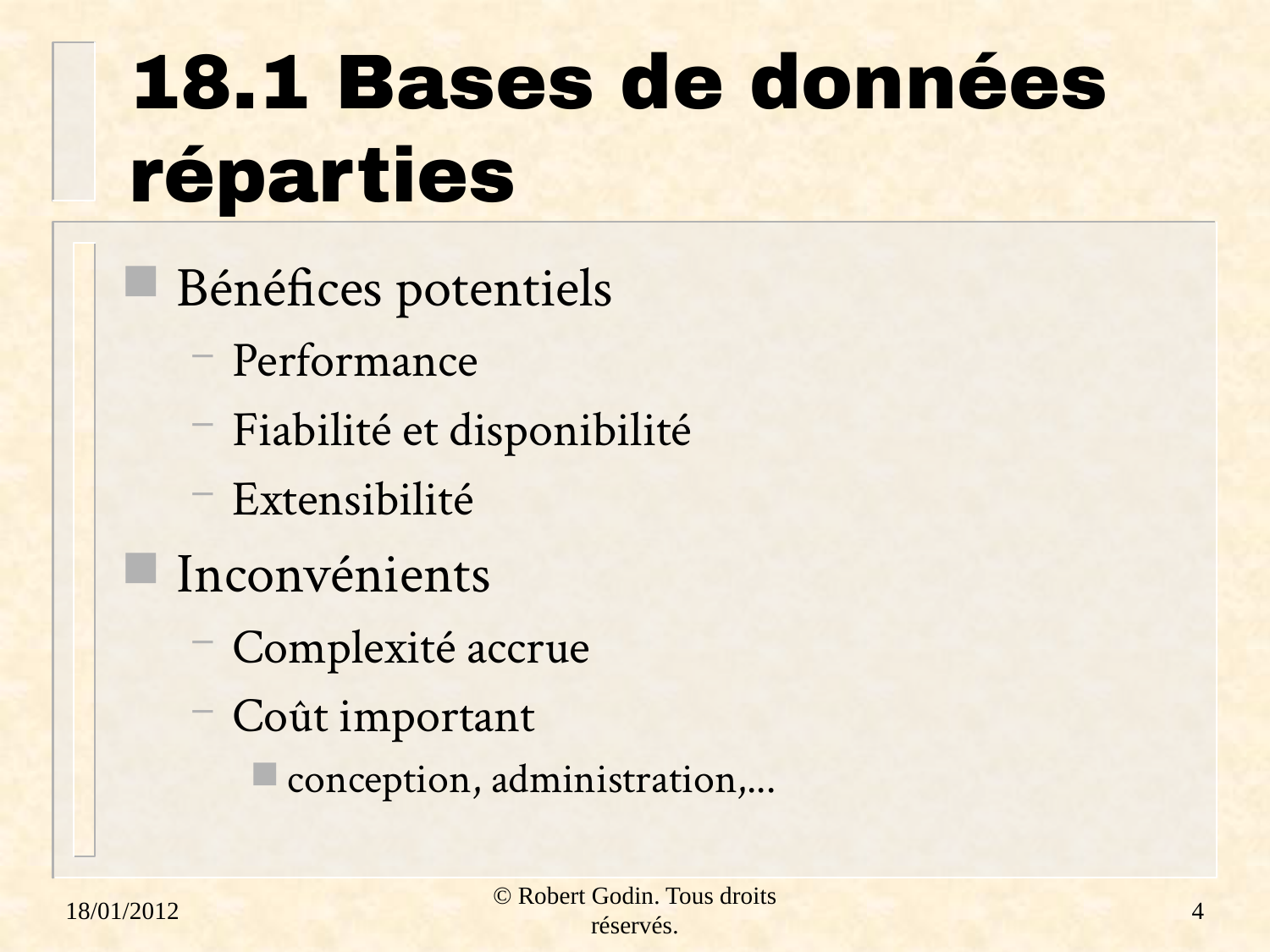

# 18.1 Bases de données réparties
Bénéfices potentiels
Performance
Fiabilité et disponibilité
Extensibilité
Inconvénients
Complexité accrue
Coût important
conception, administration,...

18/01/2012
© Robert Godin. Tous droits réservés.
4